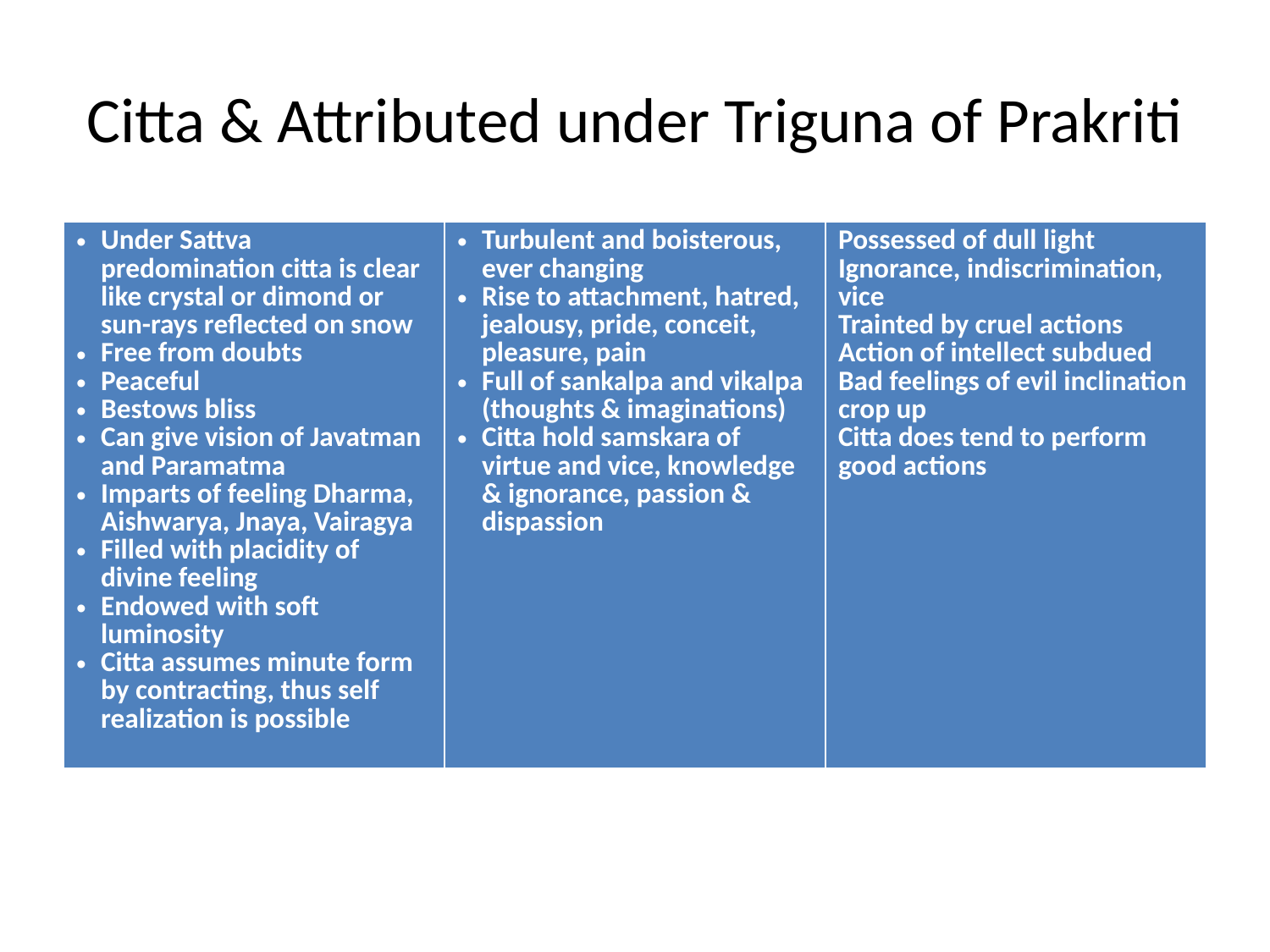

# Citta & Attributed under Triguna of Prakriti
| Under Sattva predomination citta is clear like crystal or dimond or sun-rays reflected on snow Free from doubts Peaceful Bestows bliss Can give vision of Javatman and Paramatma Imparts of feeling Dharma, Aishwarya, Jnaya, Vairagya Filled with placidity of divine feeling Endowed with soft luminosity Citta assumes minute form by contracting, thus self realization is possible | Turbulent and boisterous, ever changing Rise to attachment, hatred, jealousy, pride, conceit, pleasure, pain Full of sankalpa and vikalpa (thoughts & imaginations) Citta hold samskara of virtue and vice, knowledge & ignorance, passion & dispassion | Possessed of dull light Ignorance, indiscrimination, vice Trainted by cruel actions Action of intellect subdued Bad feelings of evil inclination crop up Citta does tend to perform good actions |
| --- | --- | --- |